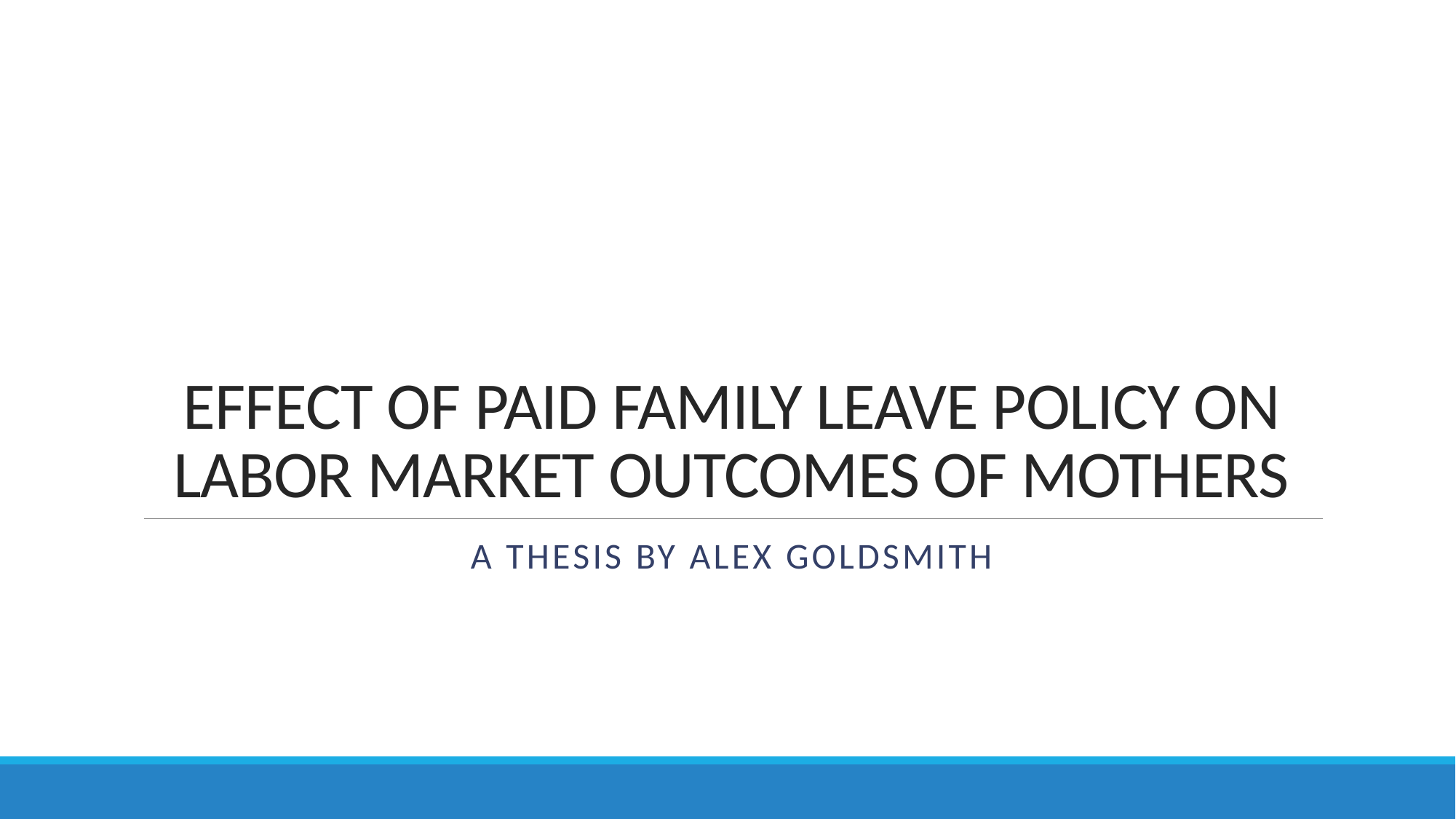

# EFFECT OF PAID FAMILY LEAVE POLICY ON LABOR MARKET OUTCOMES OF MOTHERS
A Thesis by Alex Goldsmith